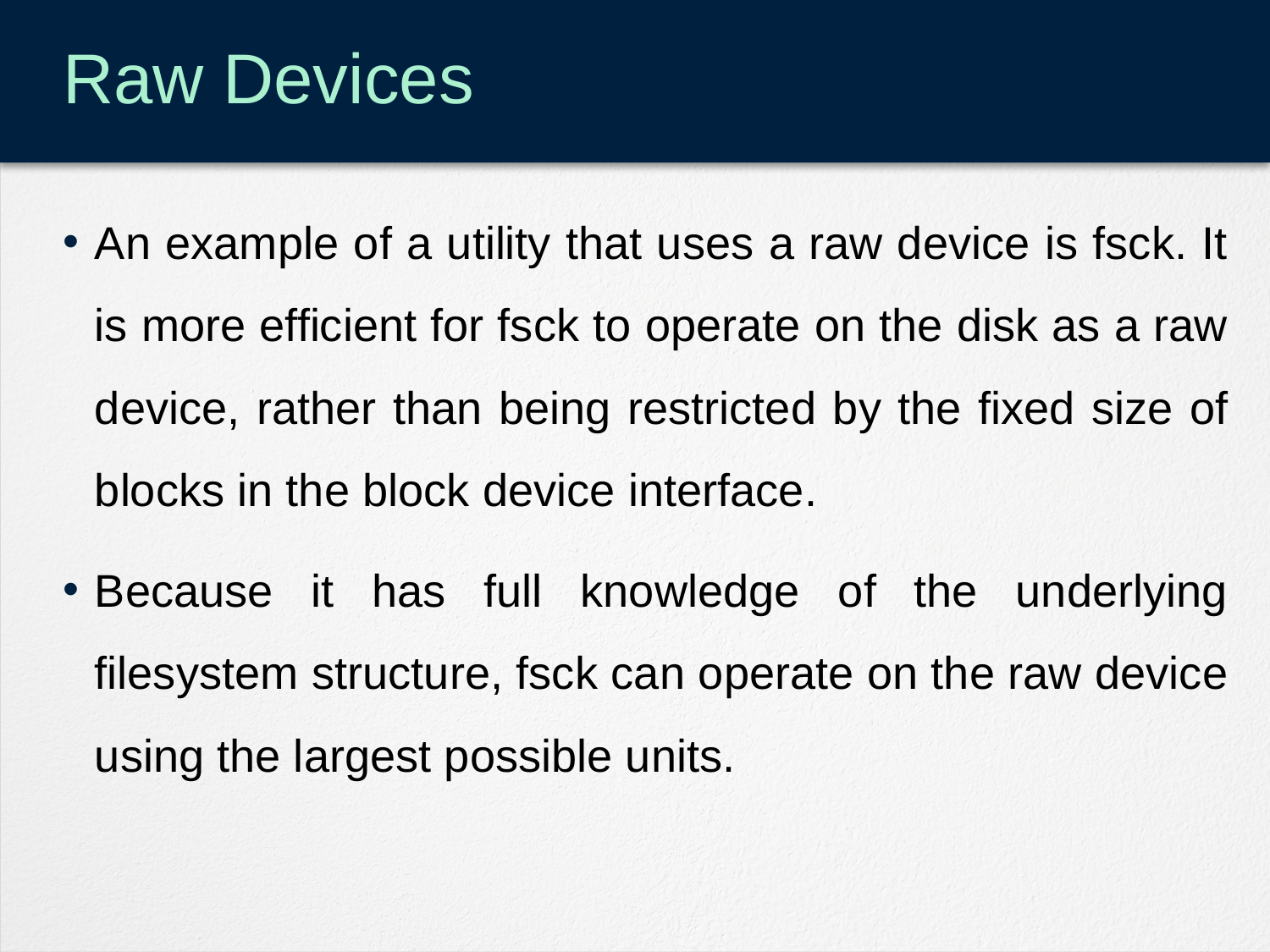

# Raw Devices
An example of a utility that uses a raw device is fsck. It is more efficient for fsck to operate on the disk as a raw device, rather than being restricted by the fixed size of blocks in the block device interface.
Because it has full knowledge of the underlying filesystem structure, fsck can operate on the raw device using the largest possible units.